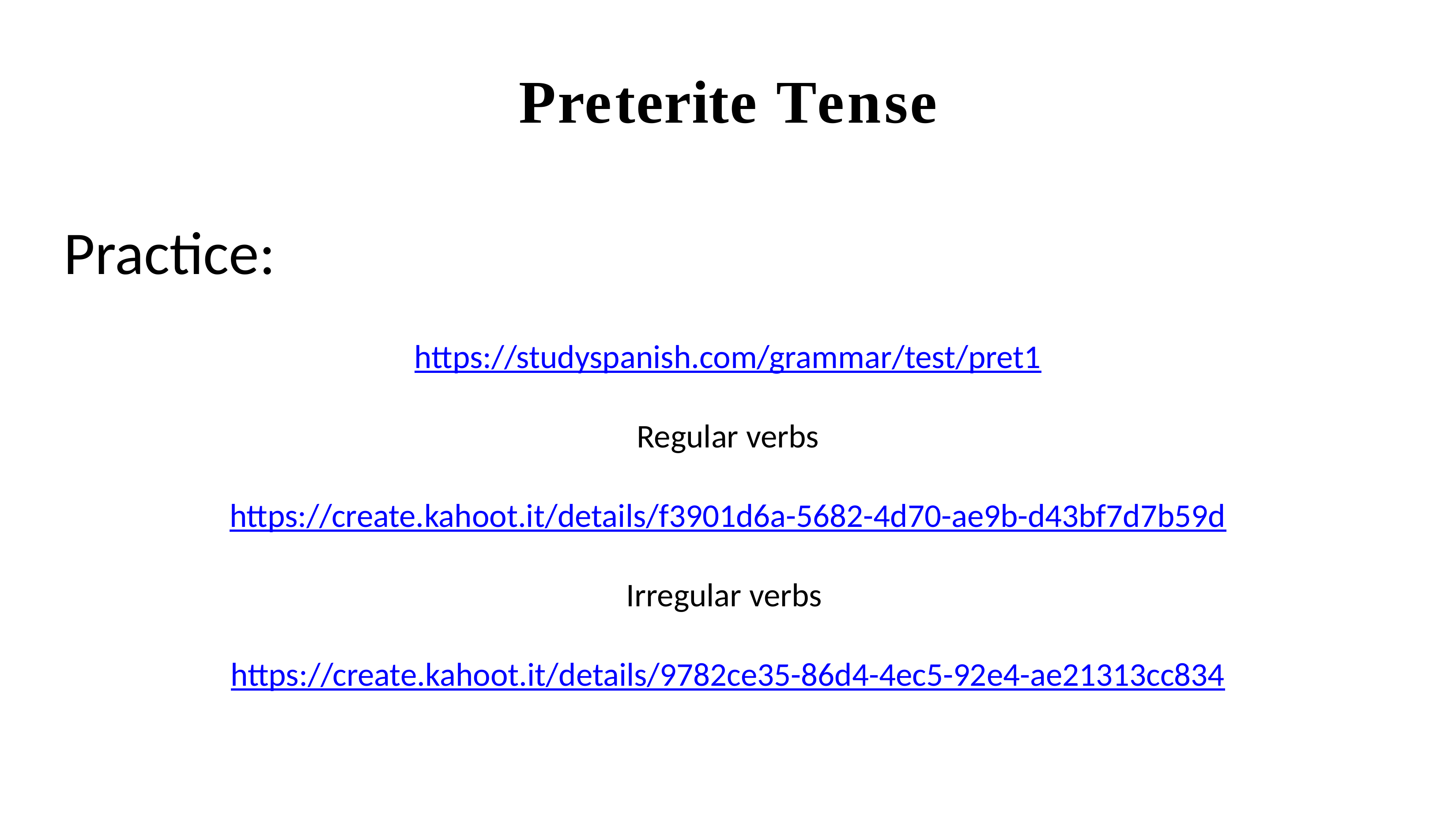

Preterite Tense
Practice:
https://studyspanish.com/grammar/test/pret1

Regular verbs

https://create.kahoot.it/details/f3901d6a-5682-4d70-ae9b-d43bf7d7b59d

Irregular verbs

https://create.kahoot.it/details/9782ce35-86d4-4ec5-92e4-ae21313cc834